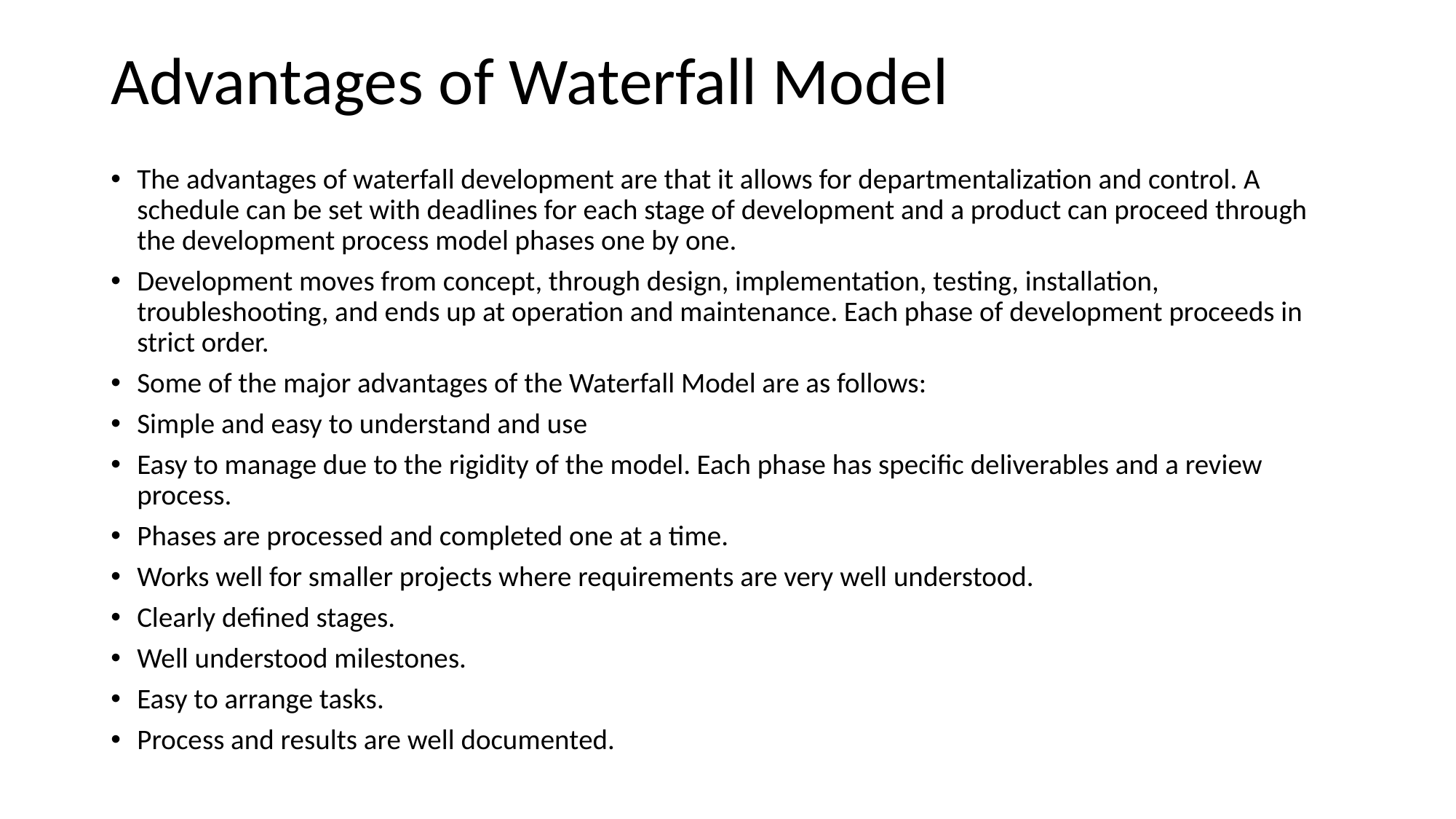

# Advantages of Waterfall Model
The advantages of waterfall development are that it allows for departmentalization and control. A schedule can be set with deadlines for each stage of development and a product can proceed through the development process model phases one by one.
Development moves from concept, through design, implementation, testing, installation, troubleshooting, and ends up at operation and maintenance. Each phase of development proceeds in strict order.
Some of the major advantages of the Waterfall Model are as follows:
Simple and easy to understand and use
Easy to manage due to the rigidity of the model. Each phase has specific deliverables and a review process.
Phases are processed and completed one at a time.
Works well for smaller projects where requirements are very well understood.
Clearly defined stages.
Well understood milestones.
Easy to arrange tasks.
Process and results are well documented.